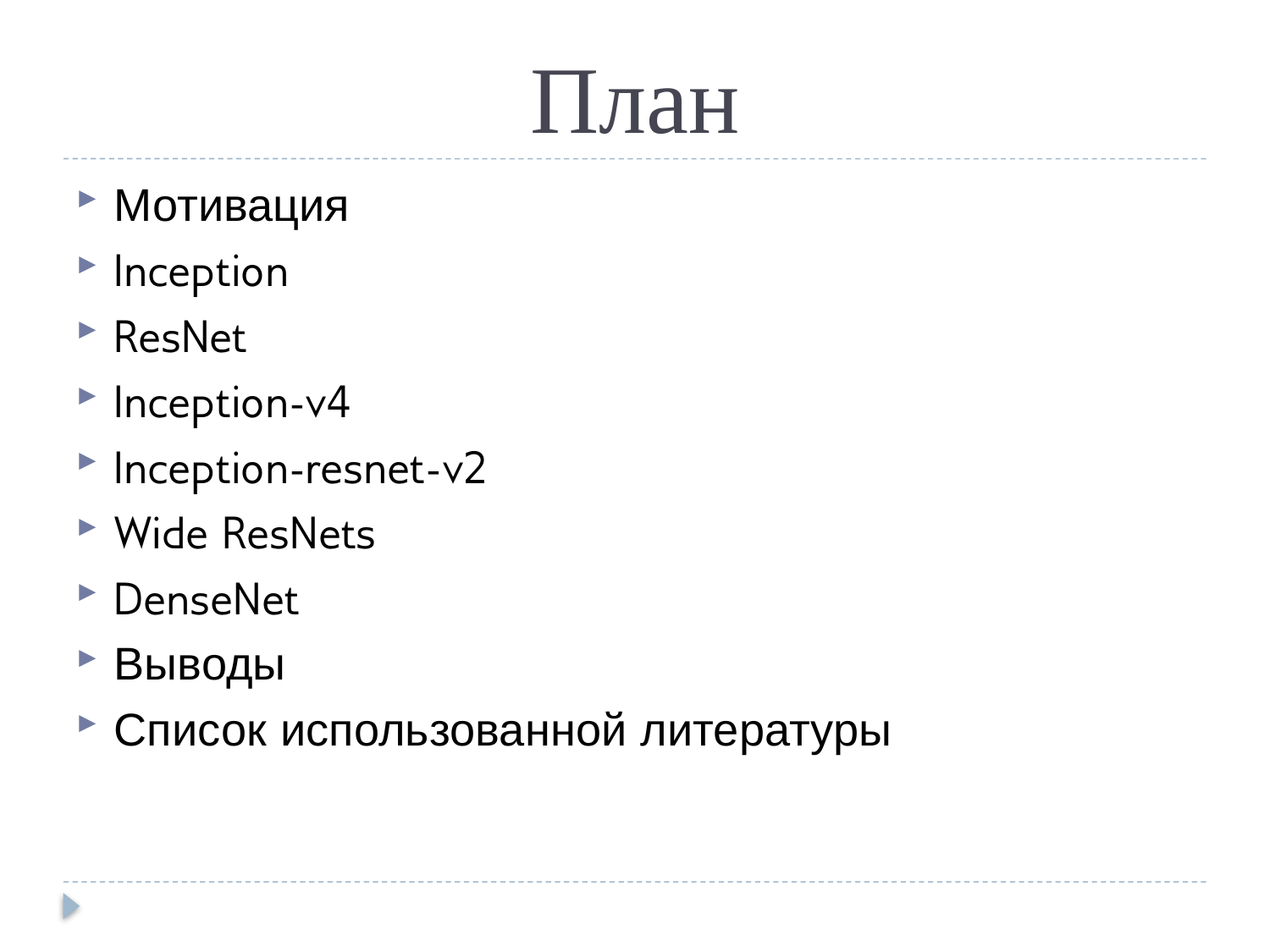

# План
Мотивация
Inception
ResNet
Inception-v4
Inception-resnet-v2
Wide ResNets
DenseNet
Выводы
Список использованной литературы